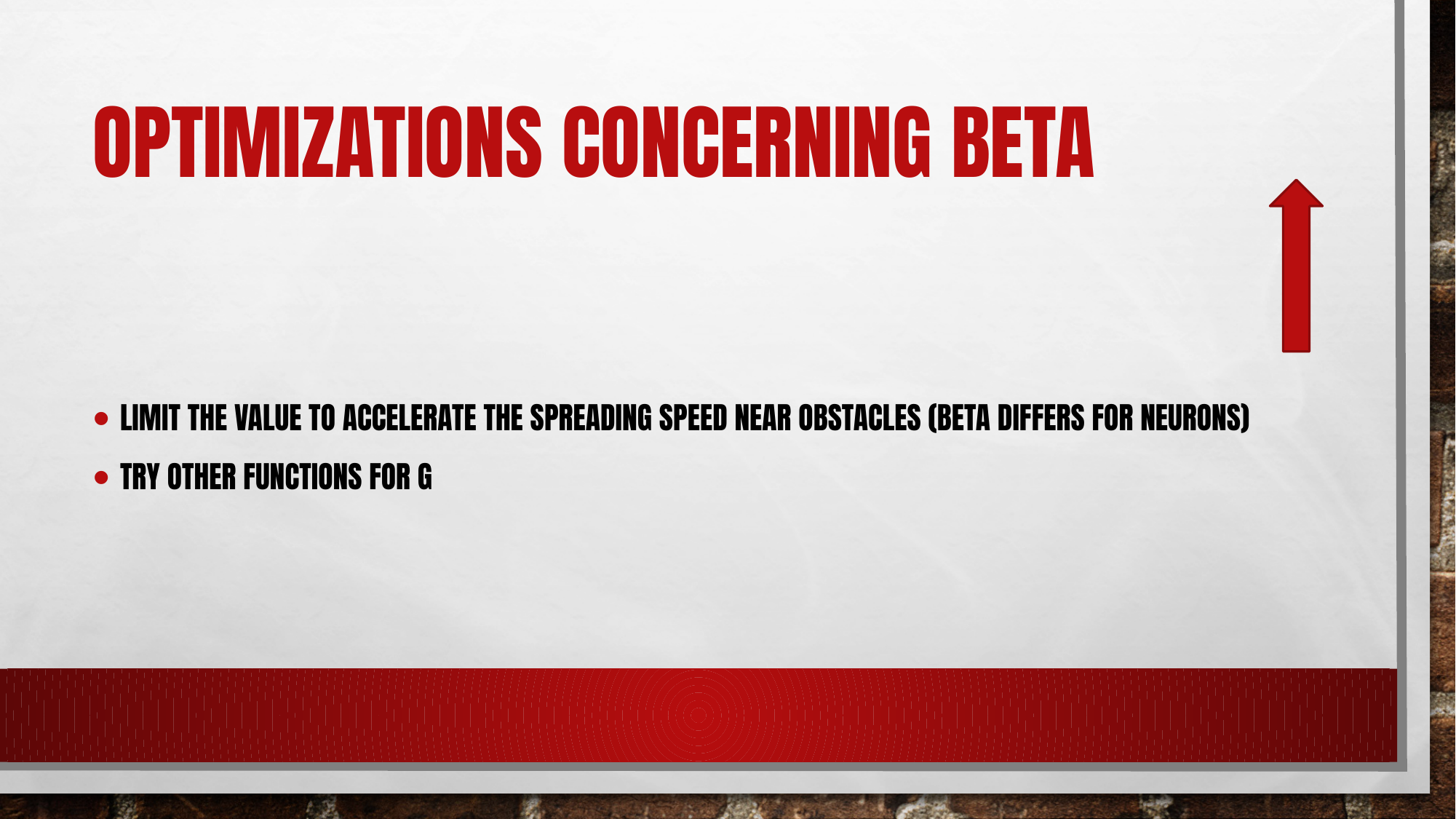

# Optimizations concerning beta

Limit the value to accelerate the spreading speed near obstacles (beta differs for neurons)
Try other functions for g